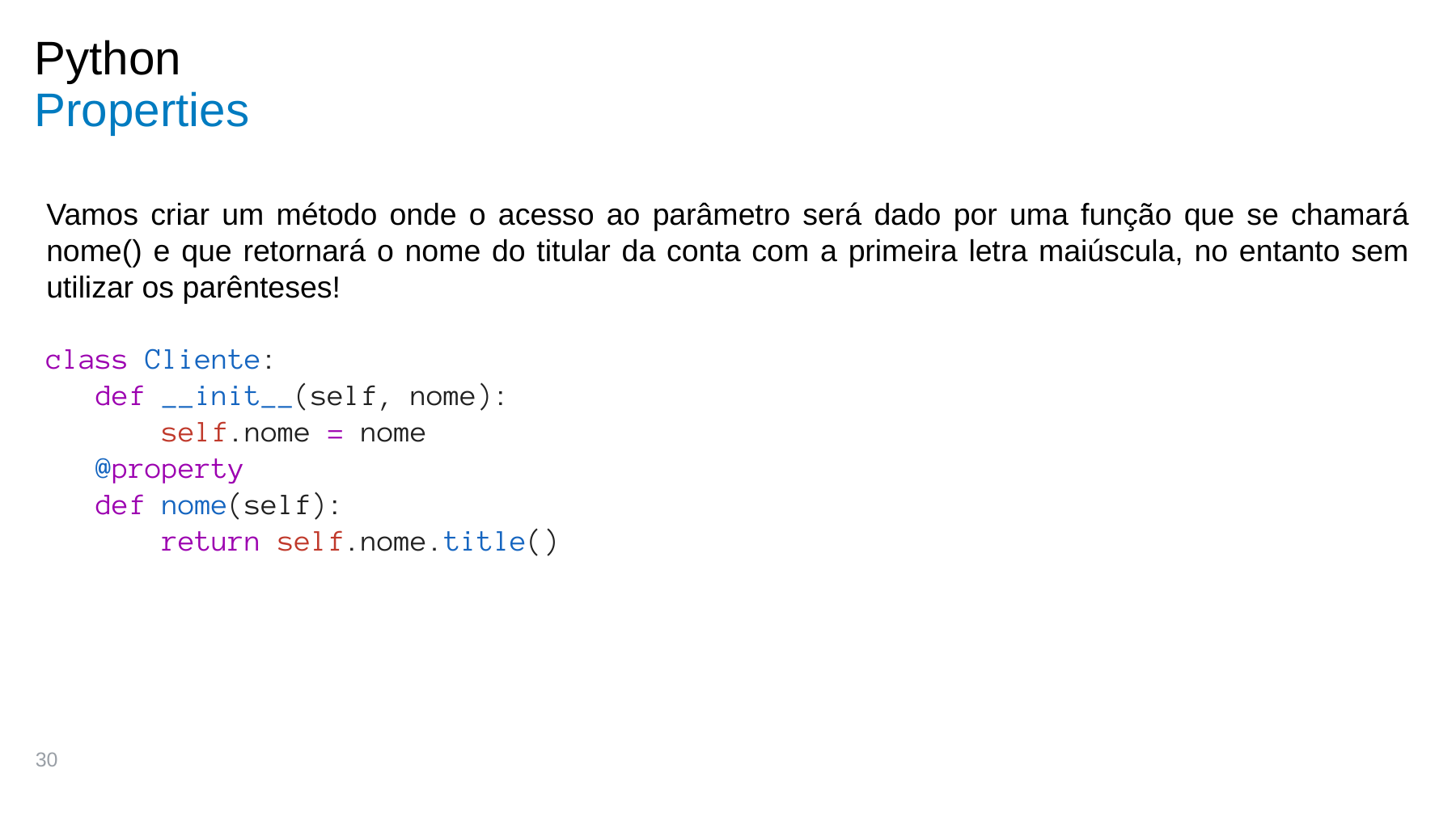

Python
# Properties
Vamos criar um método onde o acesso ao parâmetro será dado por uma função que se chamará nome() e que retornará o nome do titular da conta com a primeira letra maiúscula, no entanto sem utilizar os parênteses!
class Cliente:
   def __init__(self, nome):
       self.nome = nome
   @property
   def nome(self):
       return self.nome.title()
30